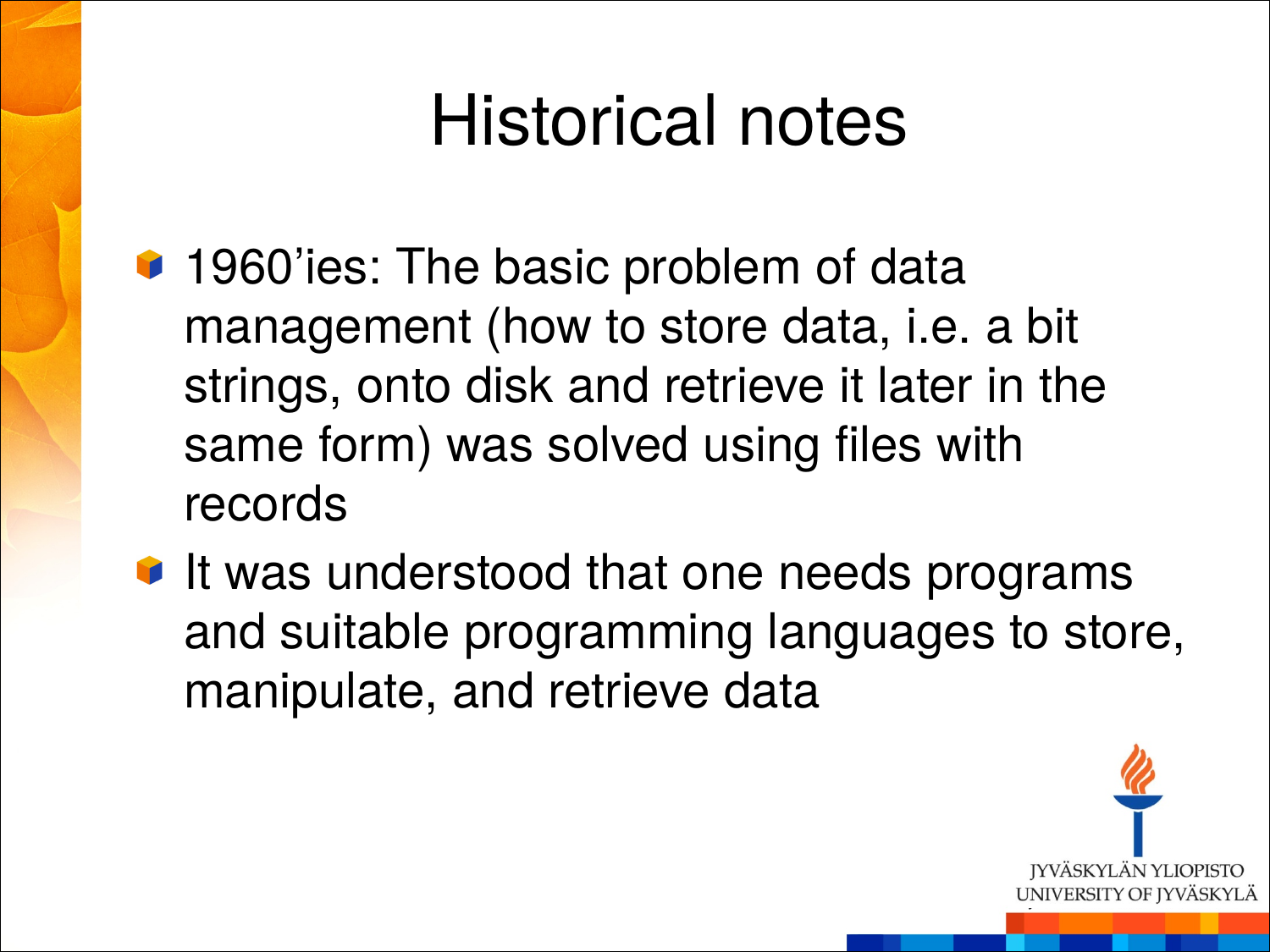

# Historical notes
1960’ies: The basic problem of data management (how to store data, i.e. a bit strings, onto disk and retrieve it later in the same form) was solved using files with records
It was understood that one needs programs and suitable programming languages to store, manipulate, and retrieve data